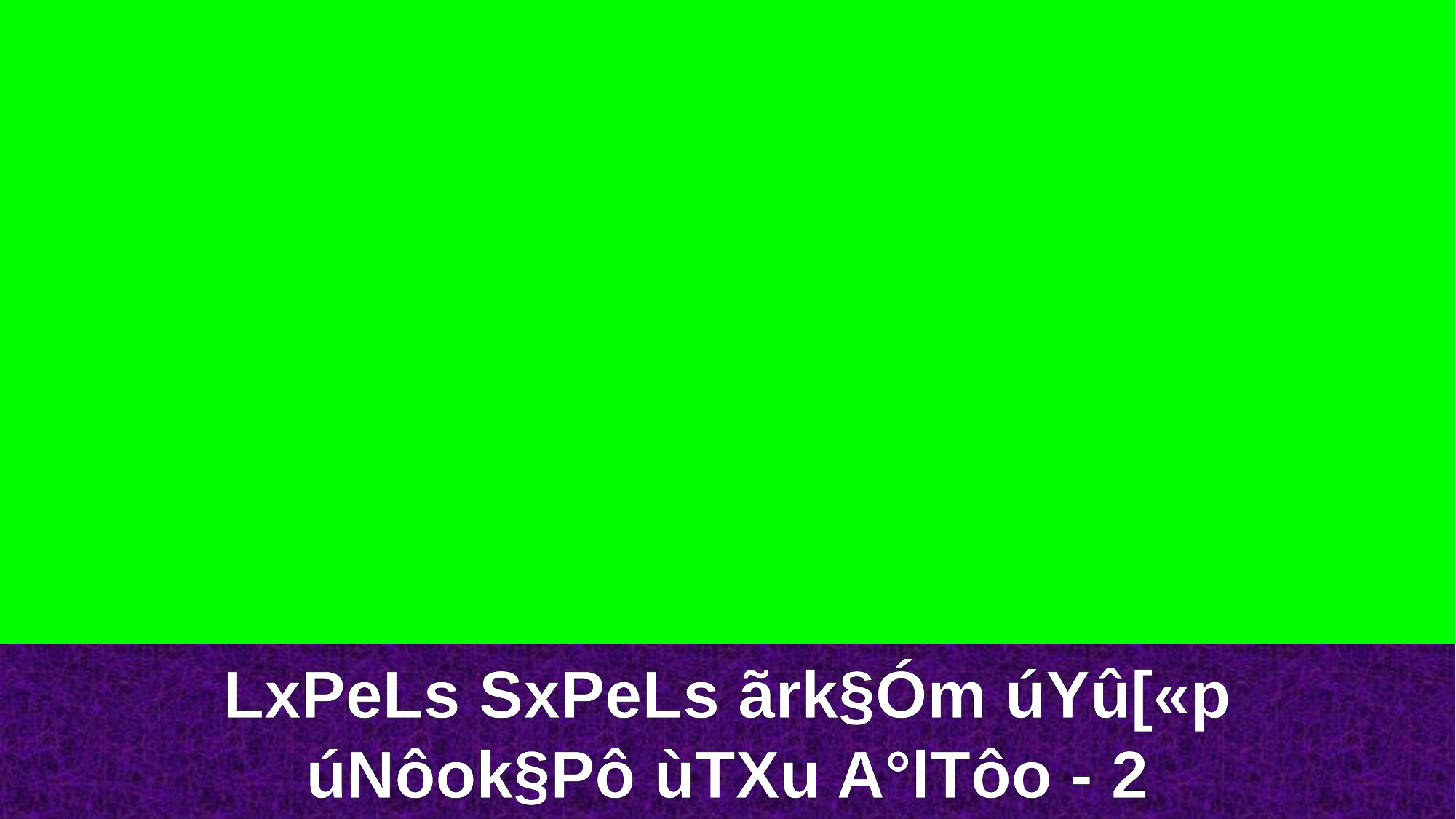

LxPeLs SxPeLs ãrk§Óm úYû[«p
úNôok§Pô ùTXu A°lTôo - 2